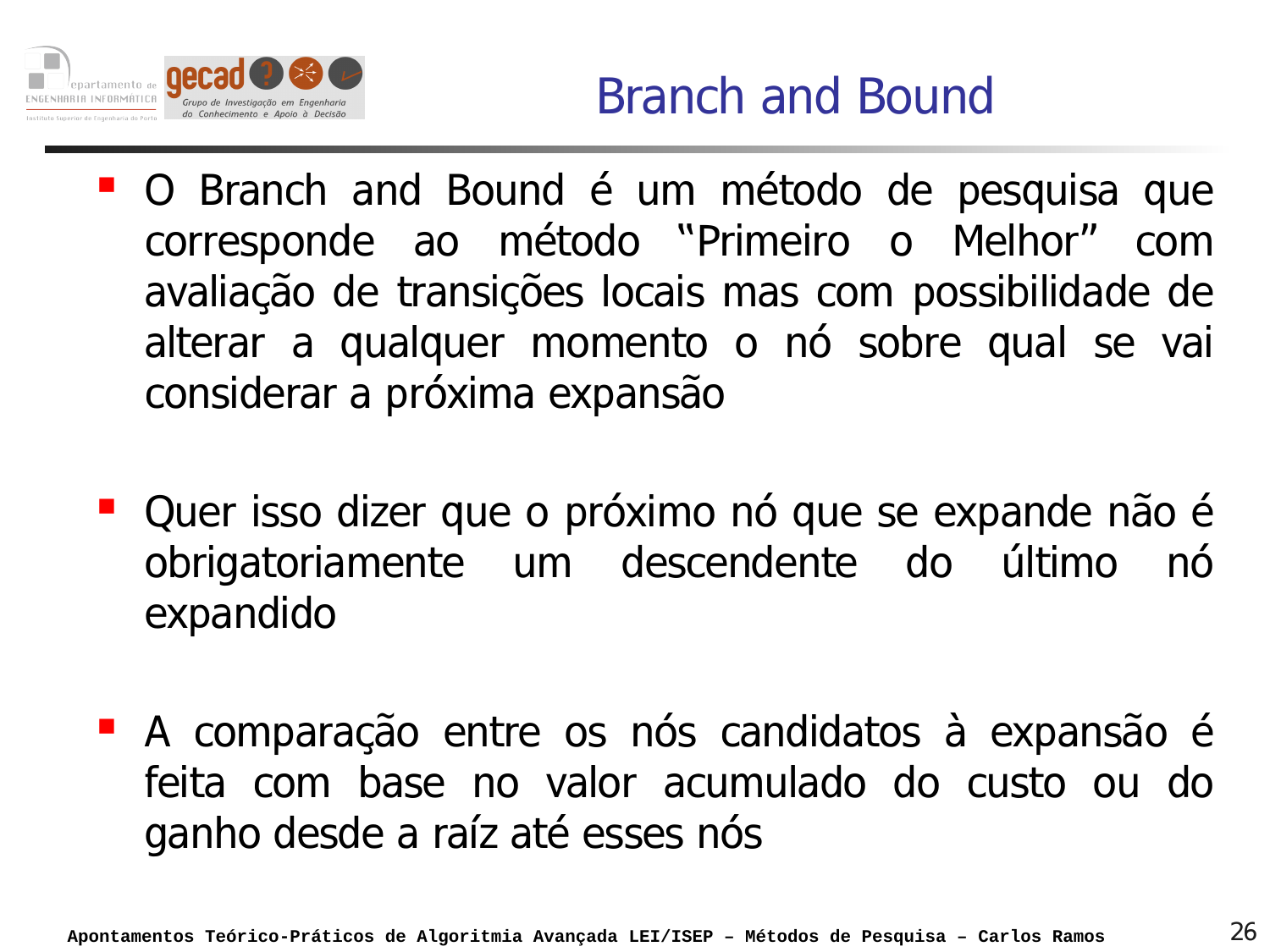

# Branch and Bound
O Branch and Bound é um método de pesquisa que corresponde ao método “Primeiro o Melhor” com avaliação de transições locais mas com possibilidade de alterar a qualquer momento o nó sobre qual se vai considerar a próxima expansão

Quer isso dizer que o próximo nó que se expande não é obrigatoriamente um descendente do último nó expandido

A comparação entre os nós candidatos à expansão é feita com base no valor acumulado do custo ou do ganho desde a raíz até esses nós
26